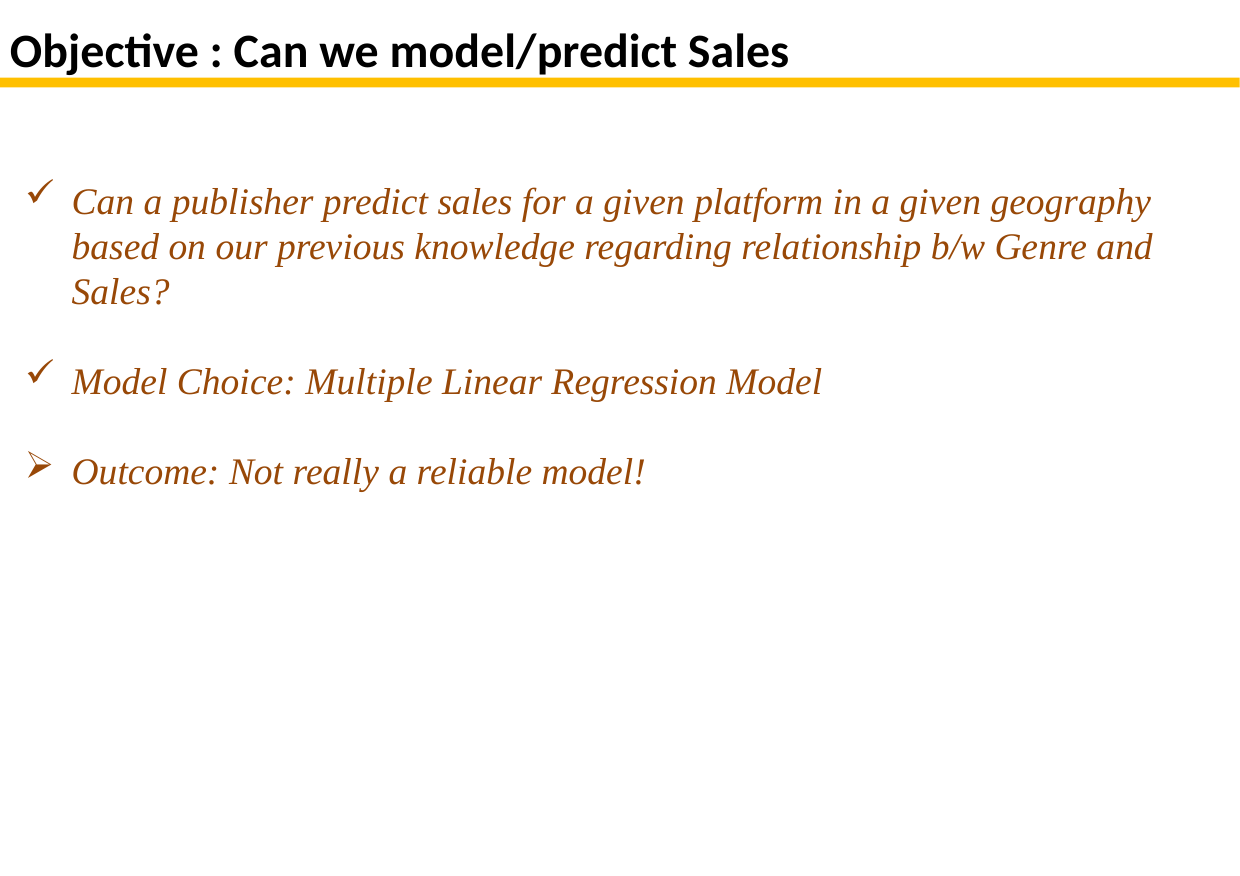

# Objective : Can we model/predict Sales

Can a publisher predict sales for a given platform in a given geography based on our previous knowledge regarding relationship b/w Genre and Sales?

Model Choice: Multiple Linear Regression Model

Outcome: Not really a reliable model!